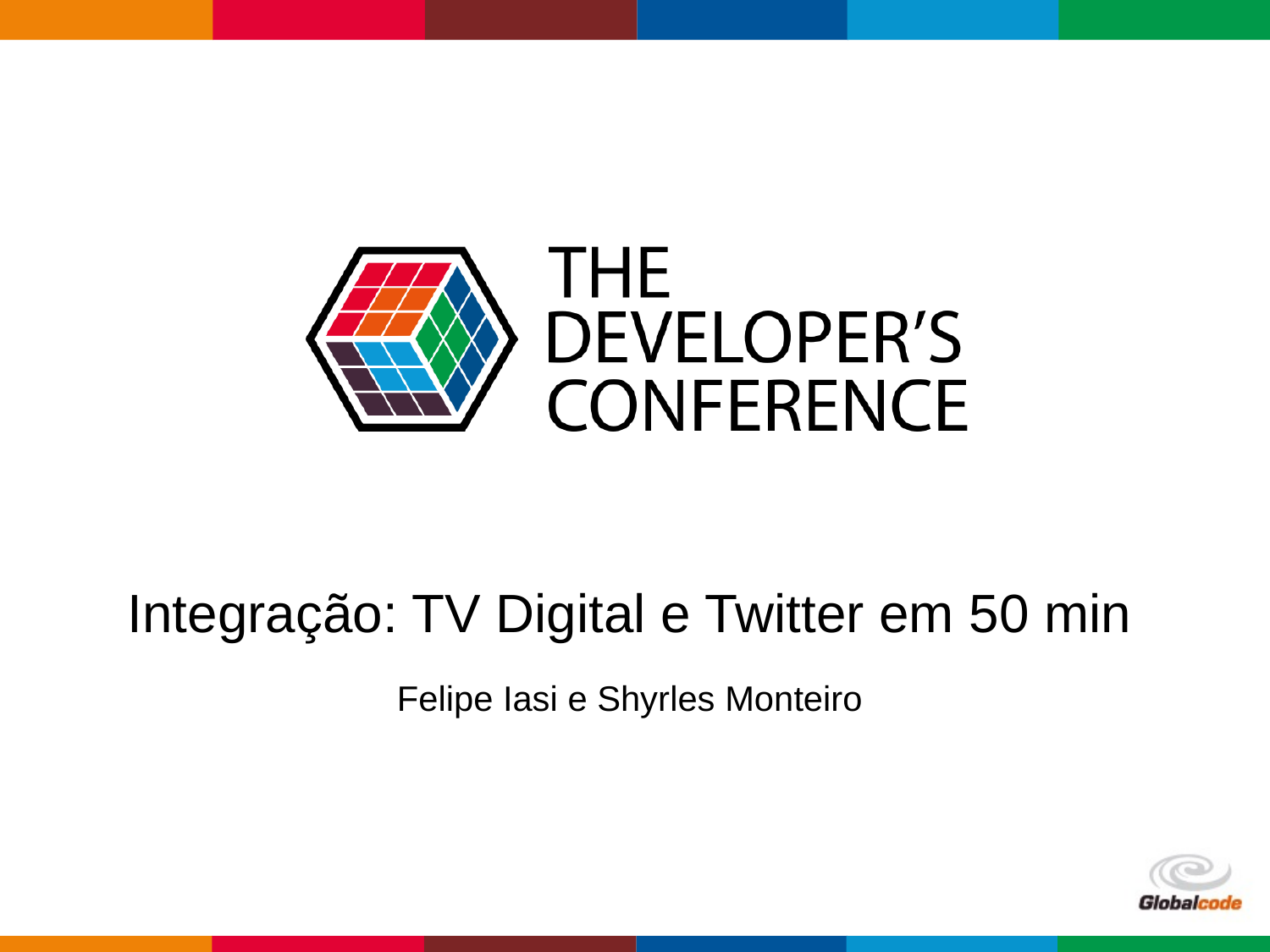

# Integração: TV Digital e Twitter em 50 min
Felipe Iasi e Shyrles Monteiro